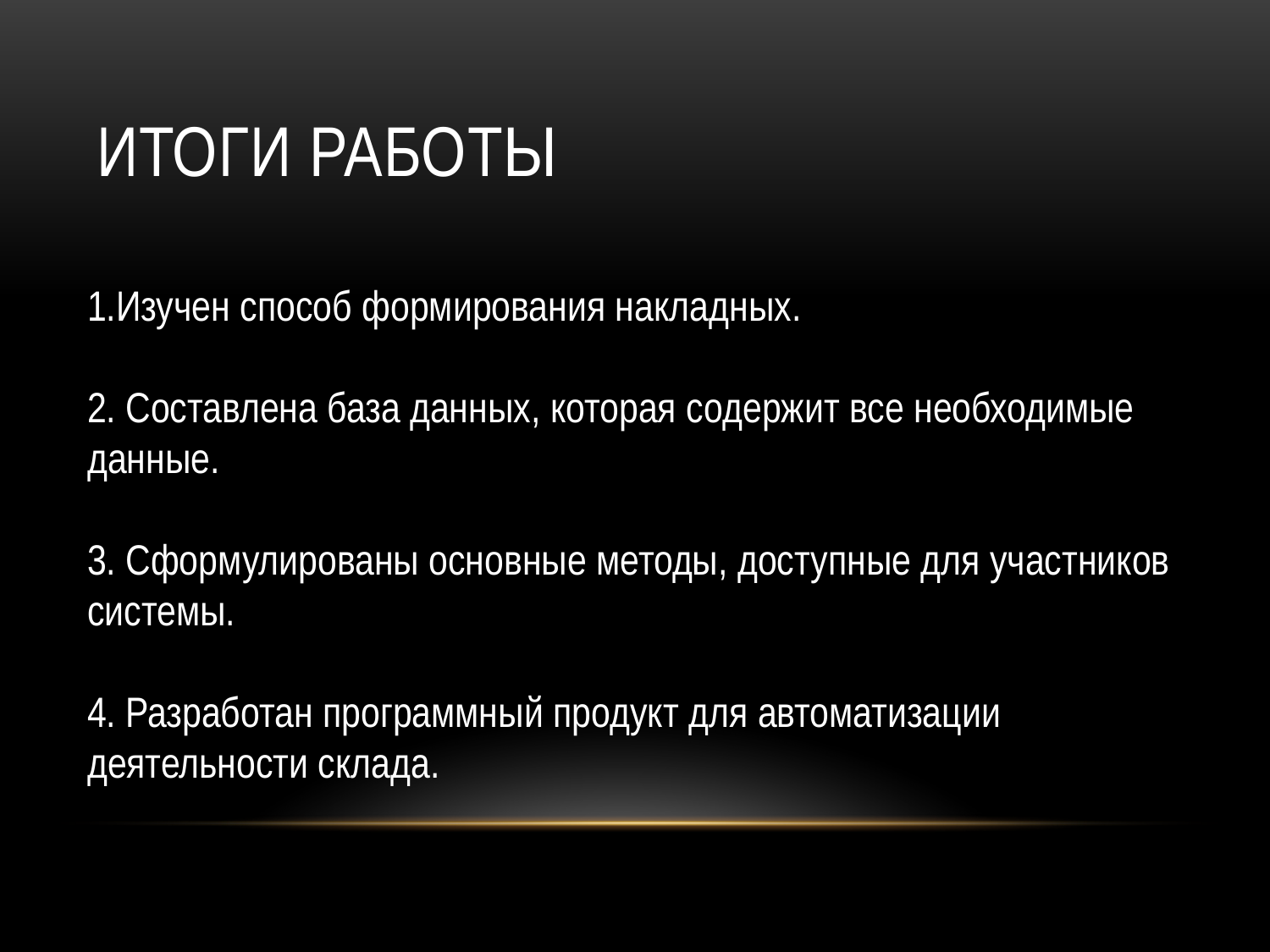

# Итоги работы
1.Изучен способ формирования накладных.

2. Составлена база данных, которая содержит все необходимые данные.

3. Сформулированы основные методы, доступные для участников системы.

4. Разработан программный продукт для автоматизации деятельности склада.